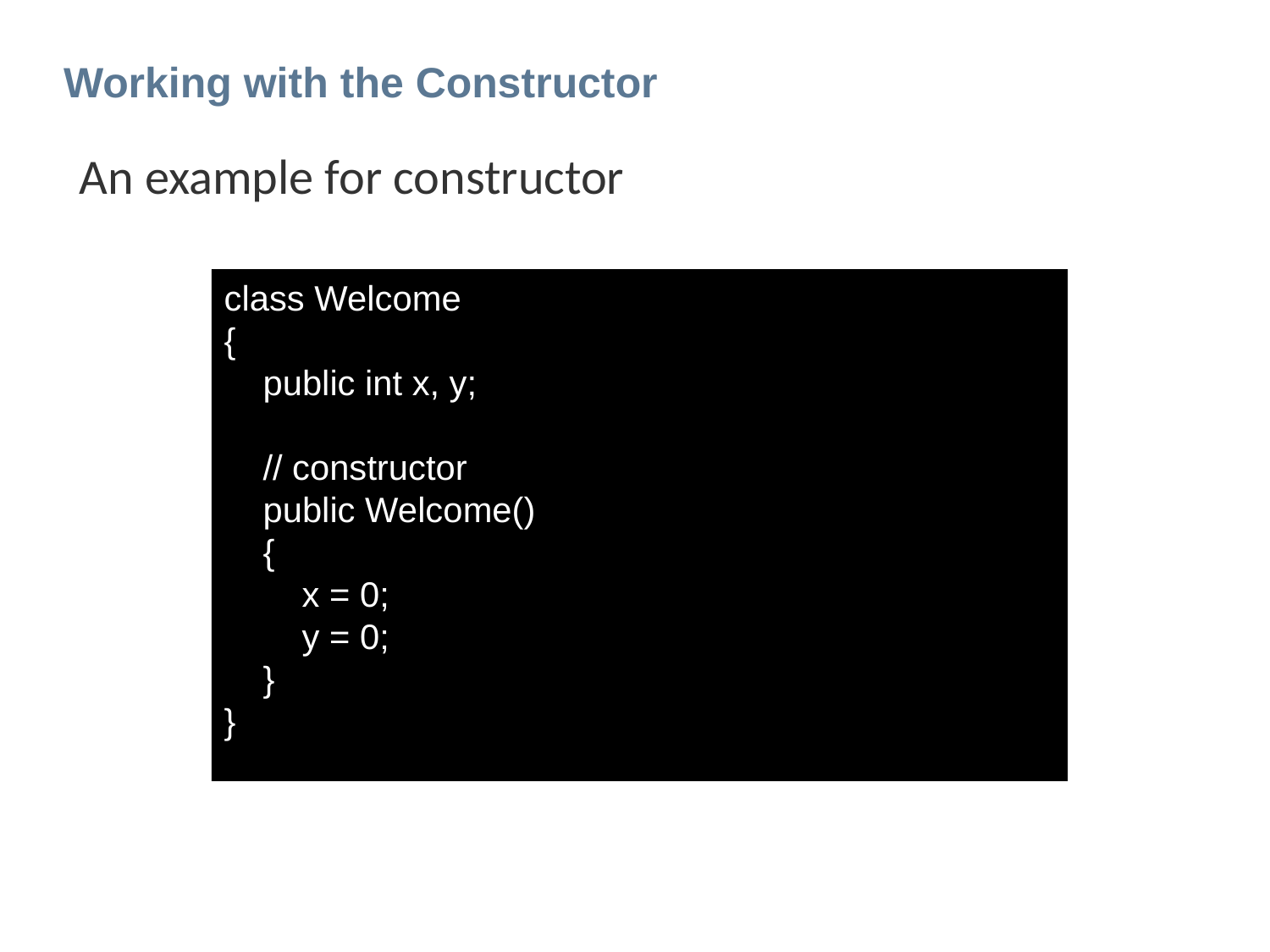

# Working with the Constructor
An example for constructor
class Welcome
{
    public int x, y;

    // constructor
    public Welcome()
    {
        x = 0;
        y = 0;
    }
}